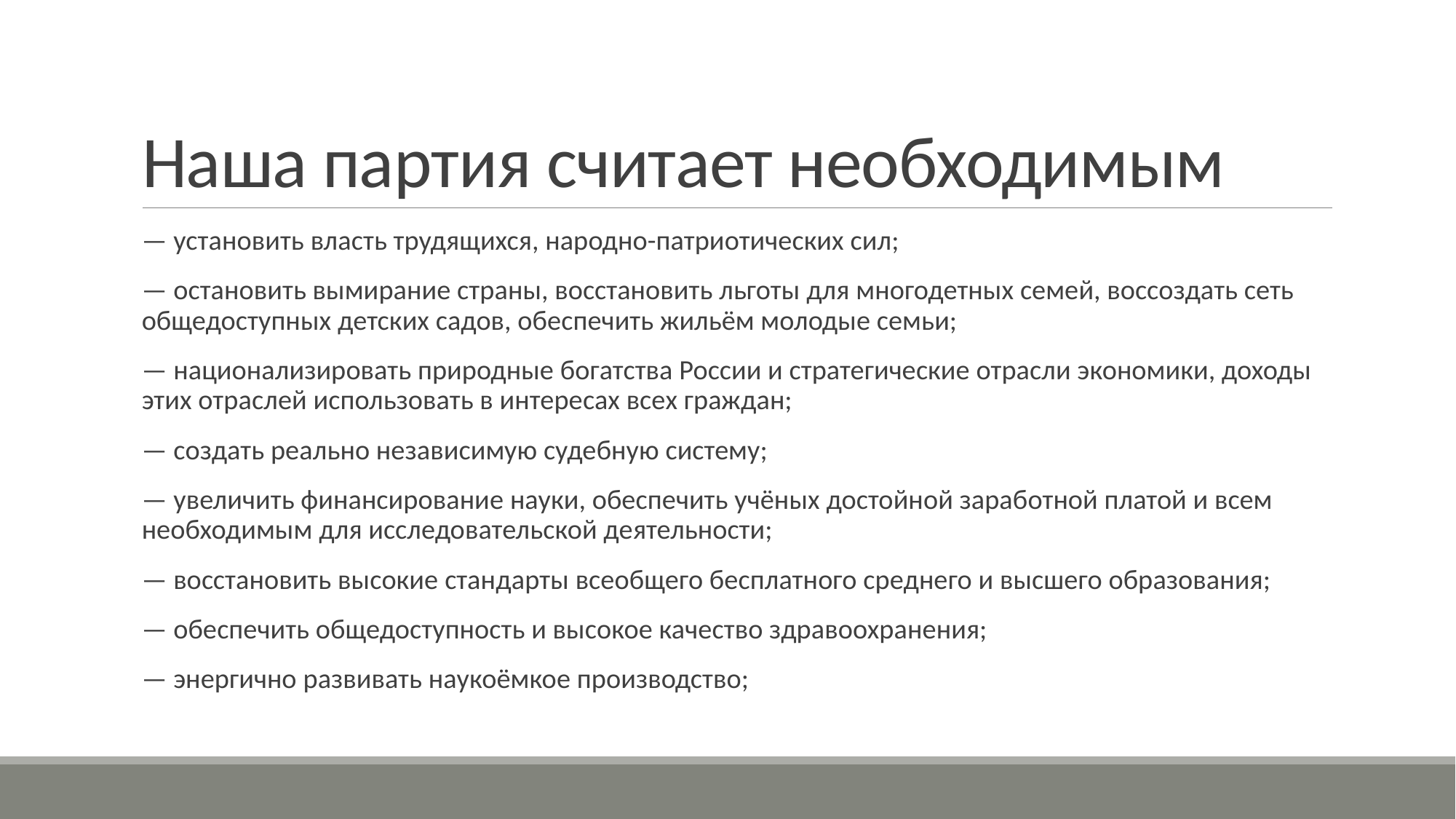

# Наша партия считает необходимым
— установить власть трудящихся, народно-патриотических сил;
— остановить вымирание страны, восстановить льготы для многодетных семей, воссоздать сеть общедоступных детских садов, обеспечить жильём молодые семьи;
— национализировать природные богатства России и стратегические отрасли экономики, доходы этих отраслей использовать в интересах всех граждан;
— создать реально независимую судебную систему;
— увеличить финансирование науки, обеспечить учёных достойной заработной платой и всем необходимым для исследовательской деятельности;
— восстановить высокие стандарты всеобщего бесплатного среднего и высшего образования;
— обеспечить общедоступность и высокое качество здравоохранения;
— энергично развивать наукоёмкое производство;